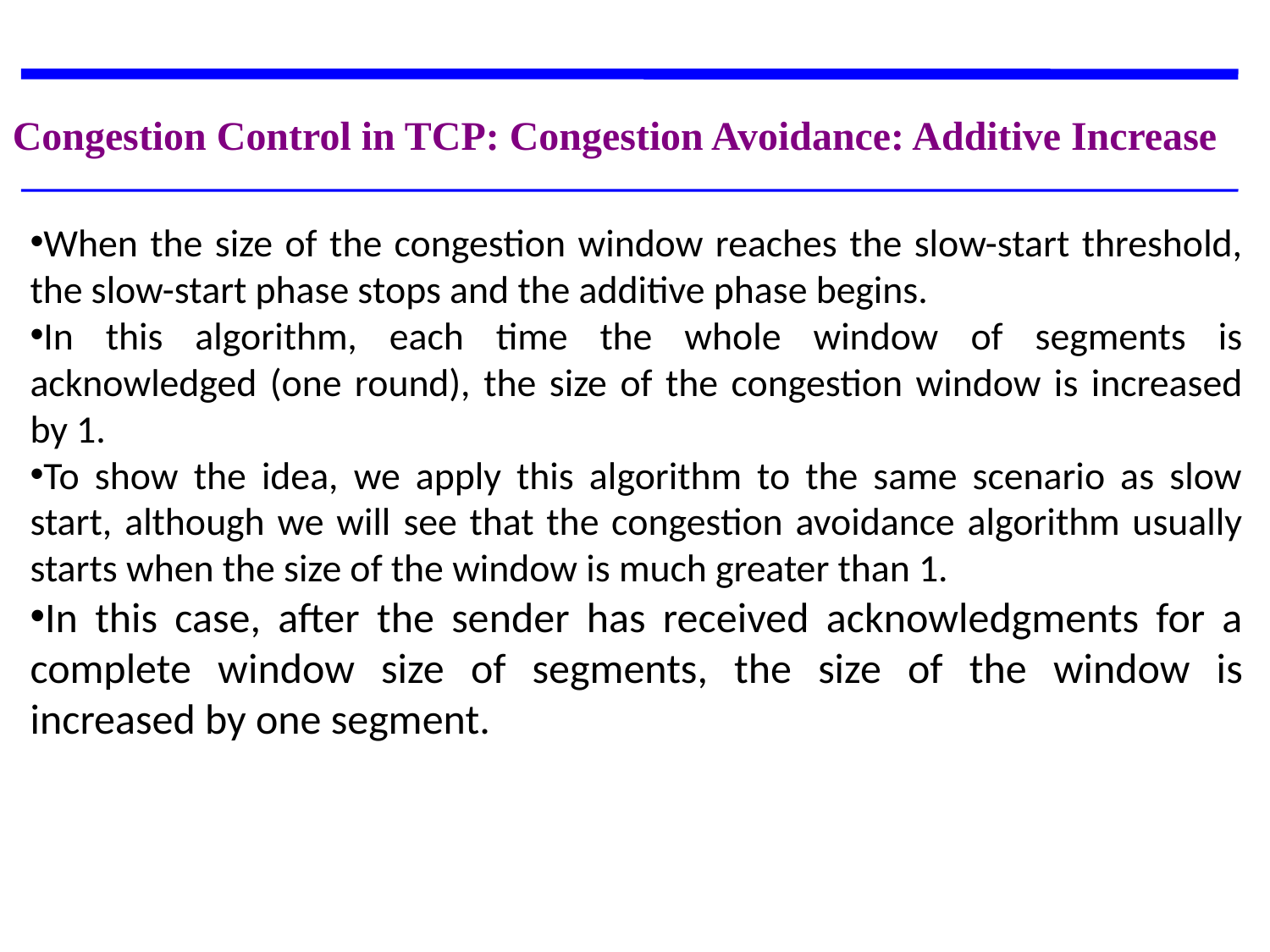

Congestion Control in TCP: Congestion Avoidance: Additive Increase

When the size of the congestion window reaches the slow-start threshold, the slow-start phase stops and the additive phase begins.
In this algorithm, each time the whole window of segments is acknowledged (one round), the size of the congestion window is increased by 1.
To show the idea, we apply this algorithm to the same scenario as slow start, although we will see that the congestion avoidance algorithm usually starts when the size of the window is much greater than 1.
In this case, after the sender has received acknowledgments for a complete window size of segments, the size of the window is increased by one segment.